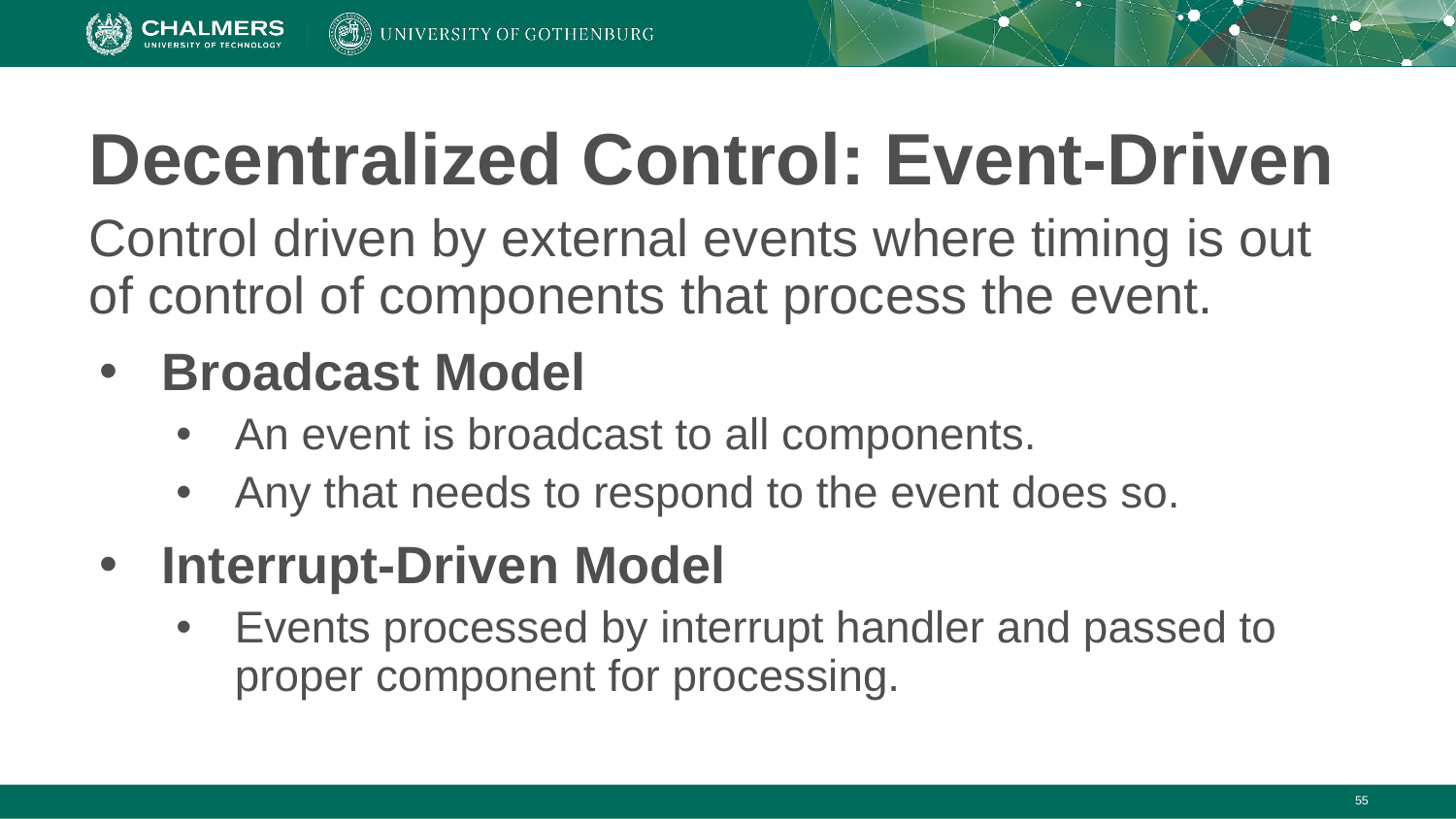

# Decentralized Control: Event-Driven
Control driven by external events where timing is out of control of components that process the event.
Broadcast Model
An event is broadcast to all components.
Any that needs to respond to the event does so.
Interrupt-Driven Model
Events processed by interrupt handler and passed to proper component for processing.

55